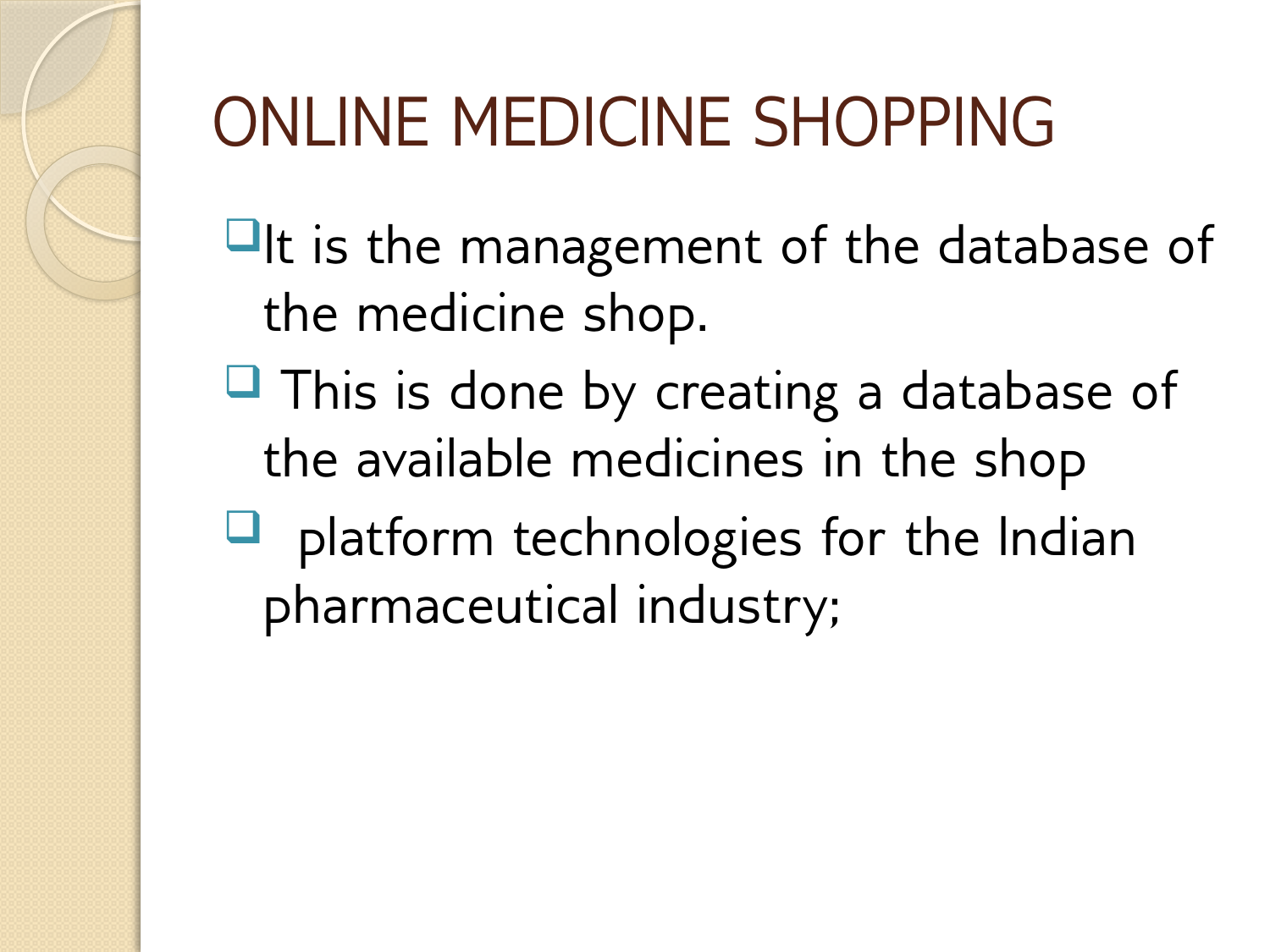

# ONLINE MEDICINE SHOPPING
It is the management of the database of the medicine shop.
 This is done by creating a database of the available medicines in the shop
  platform technologies for the Indian pharmaceutical industry;